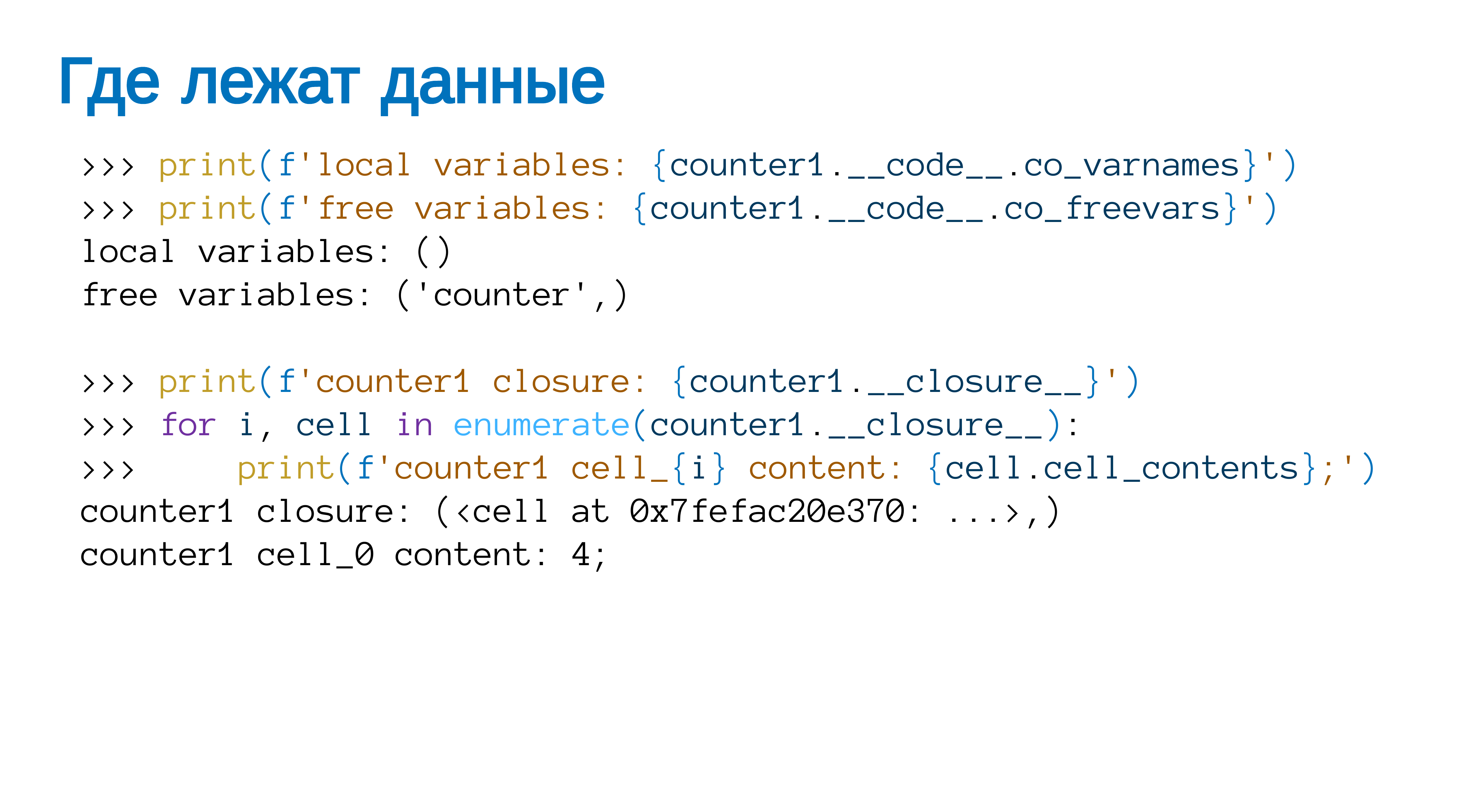

# Где лежат данные
>>> print(f'local variables: {counter1.__code__.co_varnames}')
>>> print(f'free variables: {counter1.__code__.co_freevars}')
local variables: ()
free variables: ('counter',)

>>> print(f'counter1 closure: {counter1.__closure__}')
>>> for i, cell in enumerate(counter1.__closure__):
>>>     print(f'counter1 cell_{i} content: {cell.cell_contents};')
counter1 closure: (<cell at 0x7fefac20e370: ...>,)
counter1 cell_0 content: 4;
17